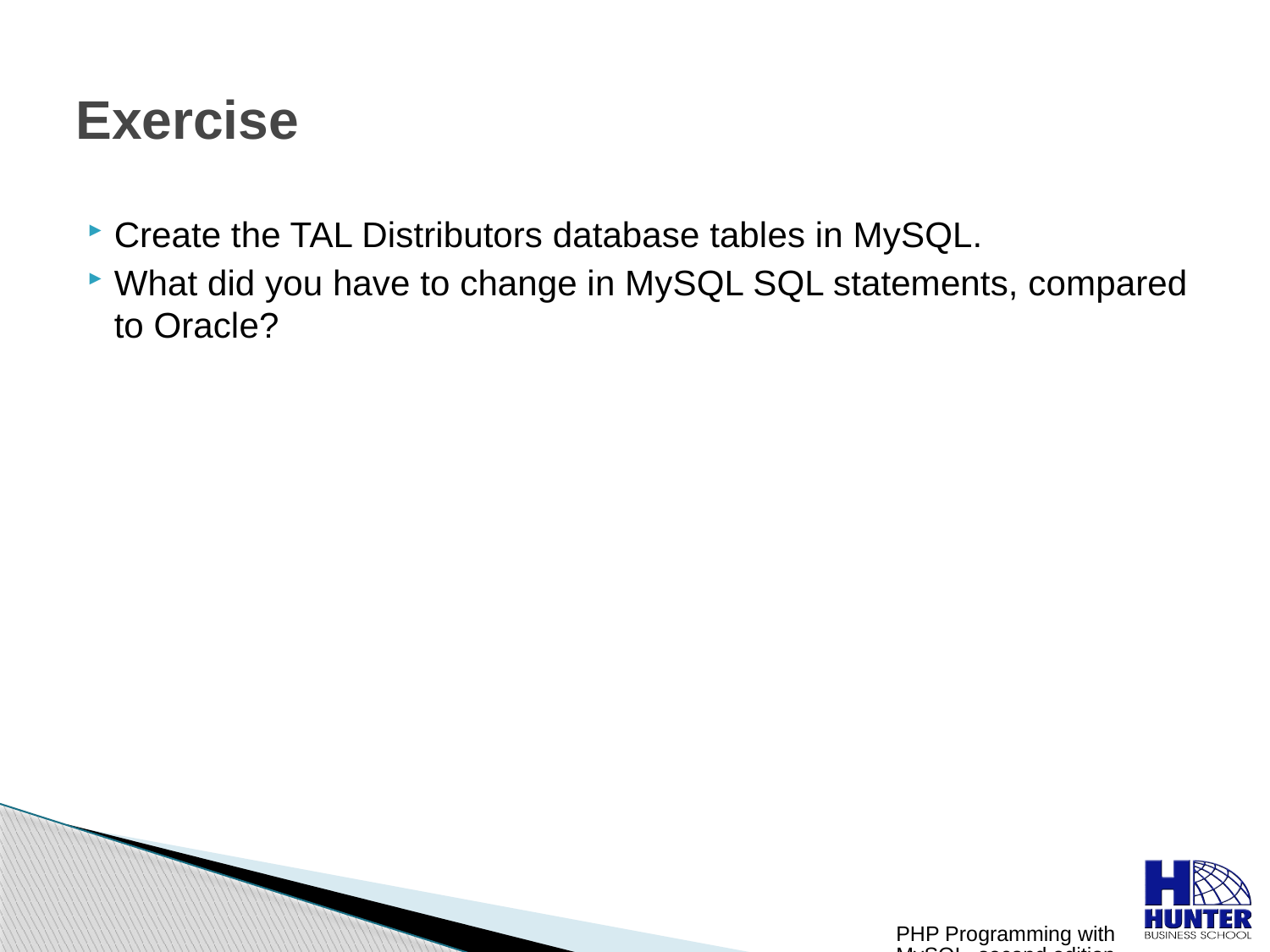

# Exercise
Create the TAL Distributors database tables in MySQL.
What did you have to change in MySQL SQL statements, compared to Oracle?
PHP Programming with MySQL, second edition